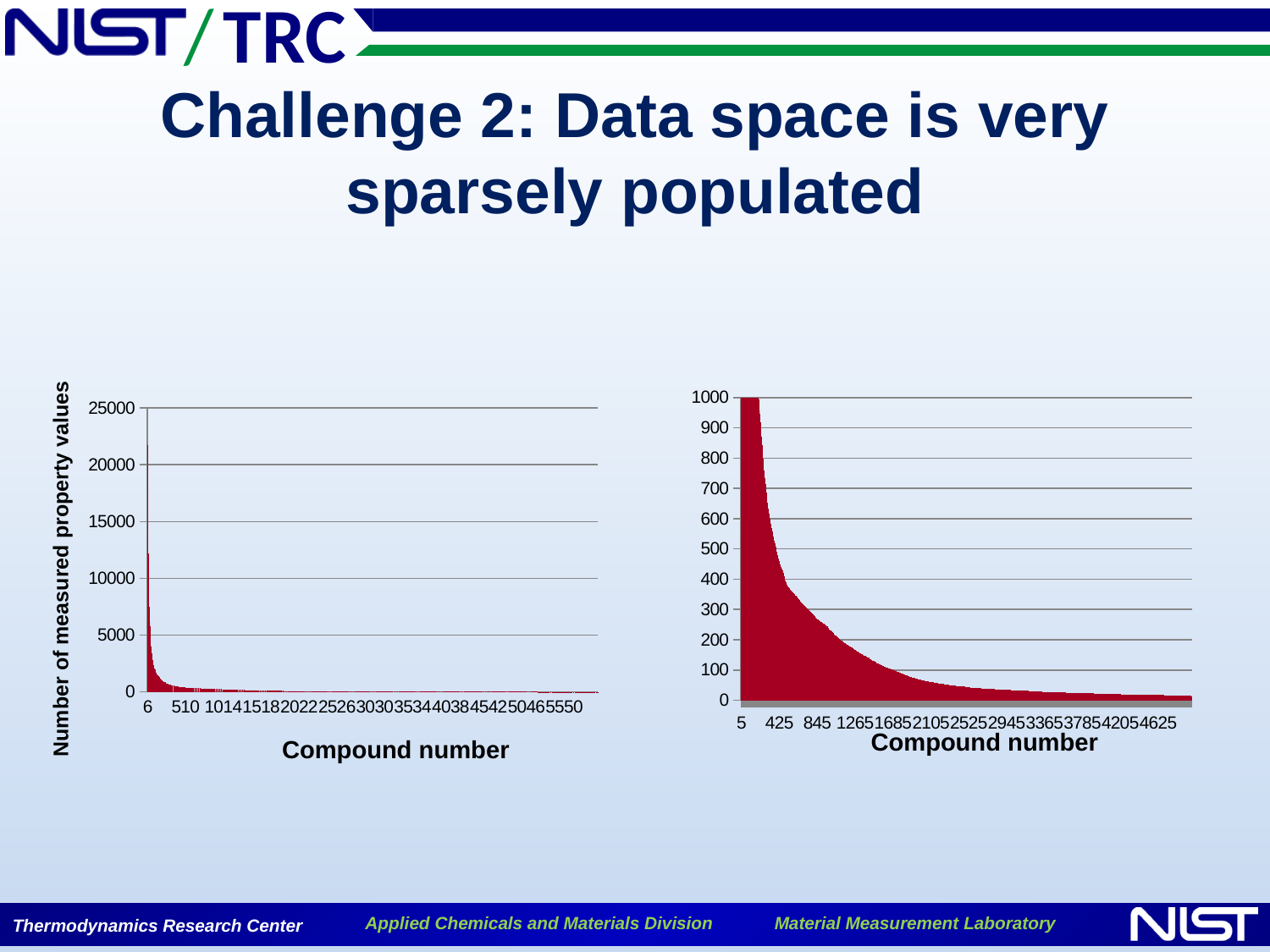

# Challenge 2: Data space is very sparsely populated

### Chart

| Category |  |
|---|---|
Number of measured property values
Compound number

### Chart

| Category |  |
|---|---|
Compound number